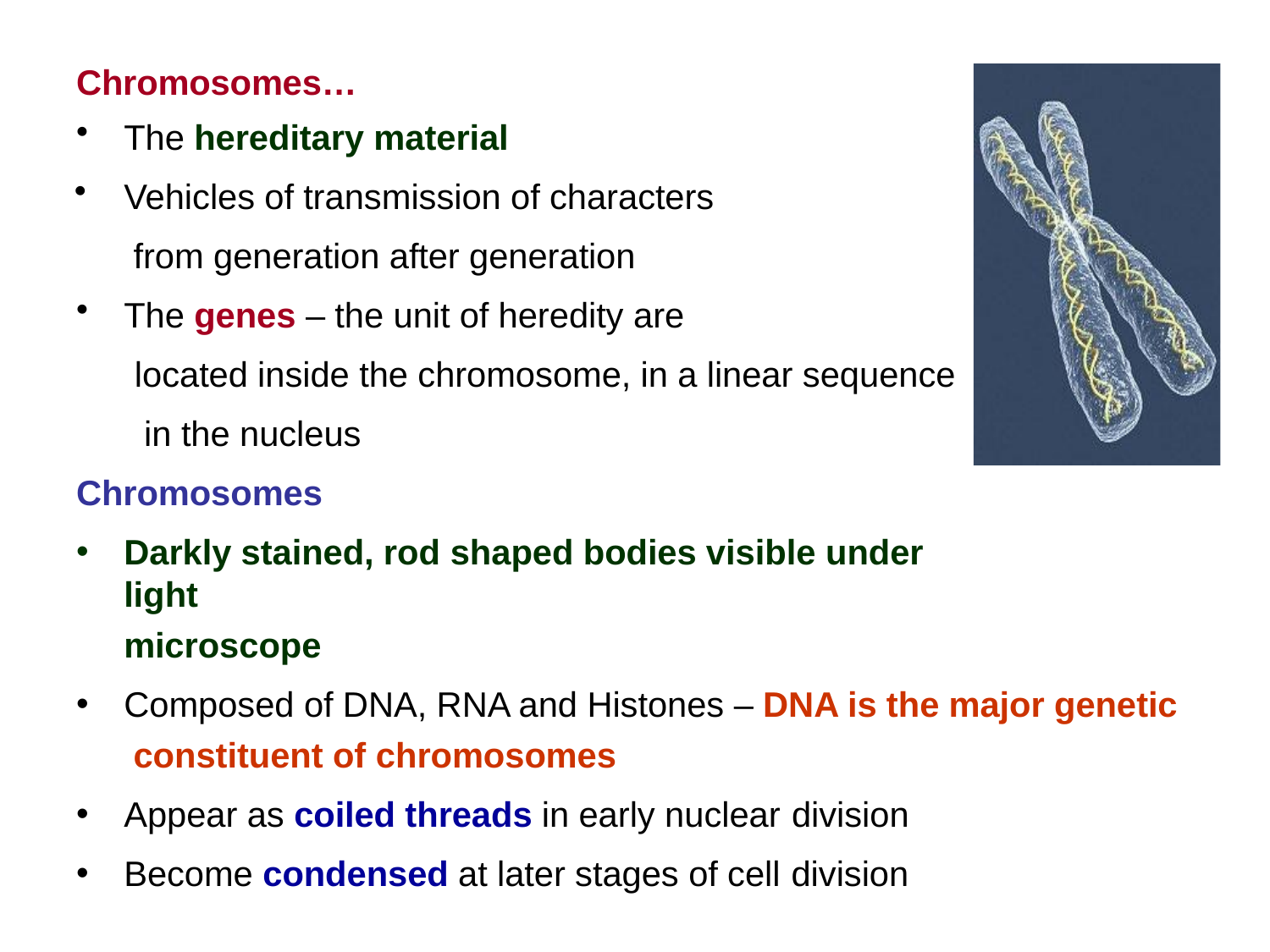

Chromosomes…
The hereditary material
Vehicles of transmission of characters  from generation after generation
The genes – the unit of heredity are
located inside the chromosome, in a linear sequence  in the nucleus
Chromosomes
Darkly stained, rod shaped bodies visible under light
microscope
Composed of DNA, RNA and Histones – DNA is the major genetic  constituent of chromosomes
Appear as coiled threads in early nuclear division
Become condensed at later stages of cell division